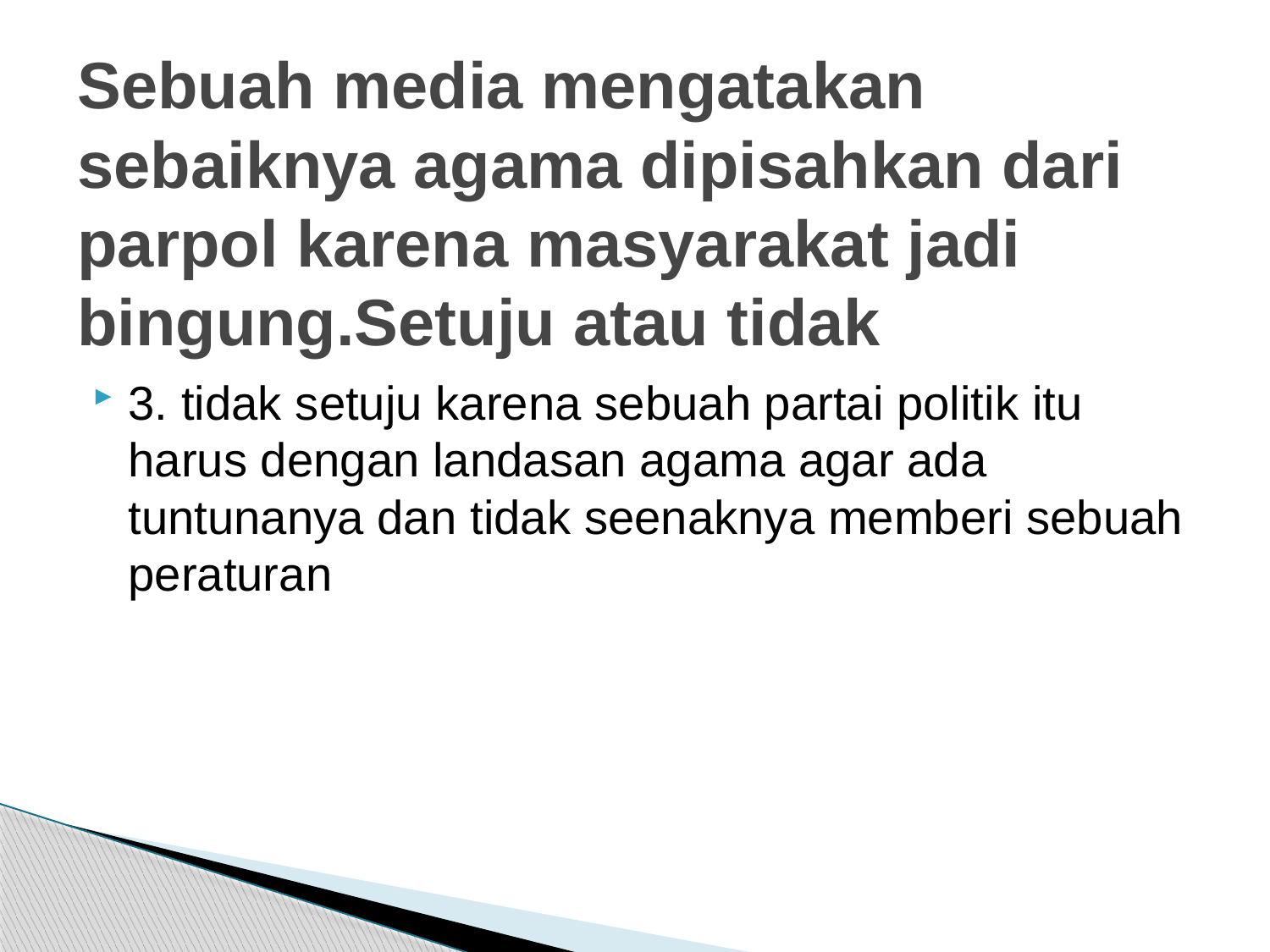

# Sebuah media mengatakan sebaiknya agama dipisahkan dari parpol karena masyarakat jadi bingung.Setuju atau tidak
3. tidak setuju karena sebuah partai politik itu harus dengan landasan agama agar ada tuntunanya dan tidak seenaknya memberi sebuah peraturan